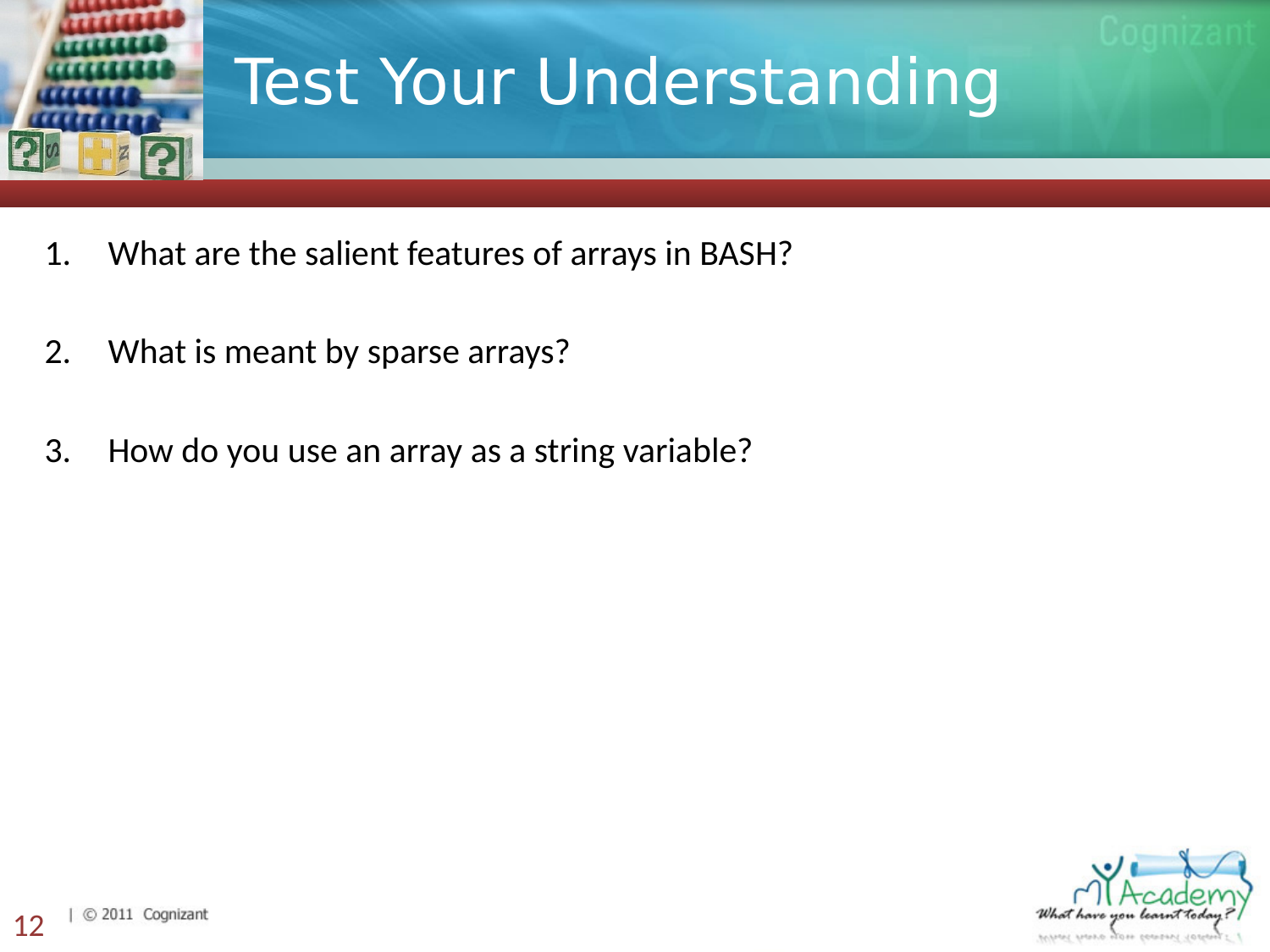

# Test Your Understanding
What are the salient features of arrays in BASH?

What is meant by sparse arrays?

How do you use an array as a string variable?

12